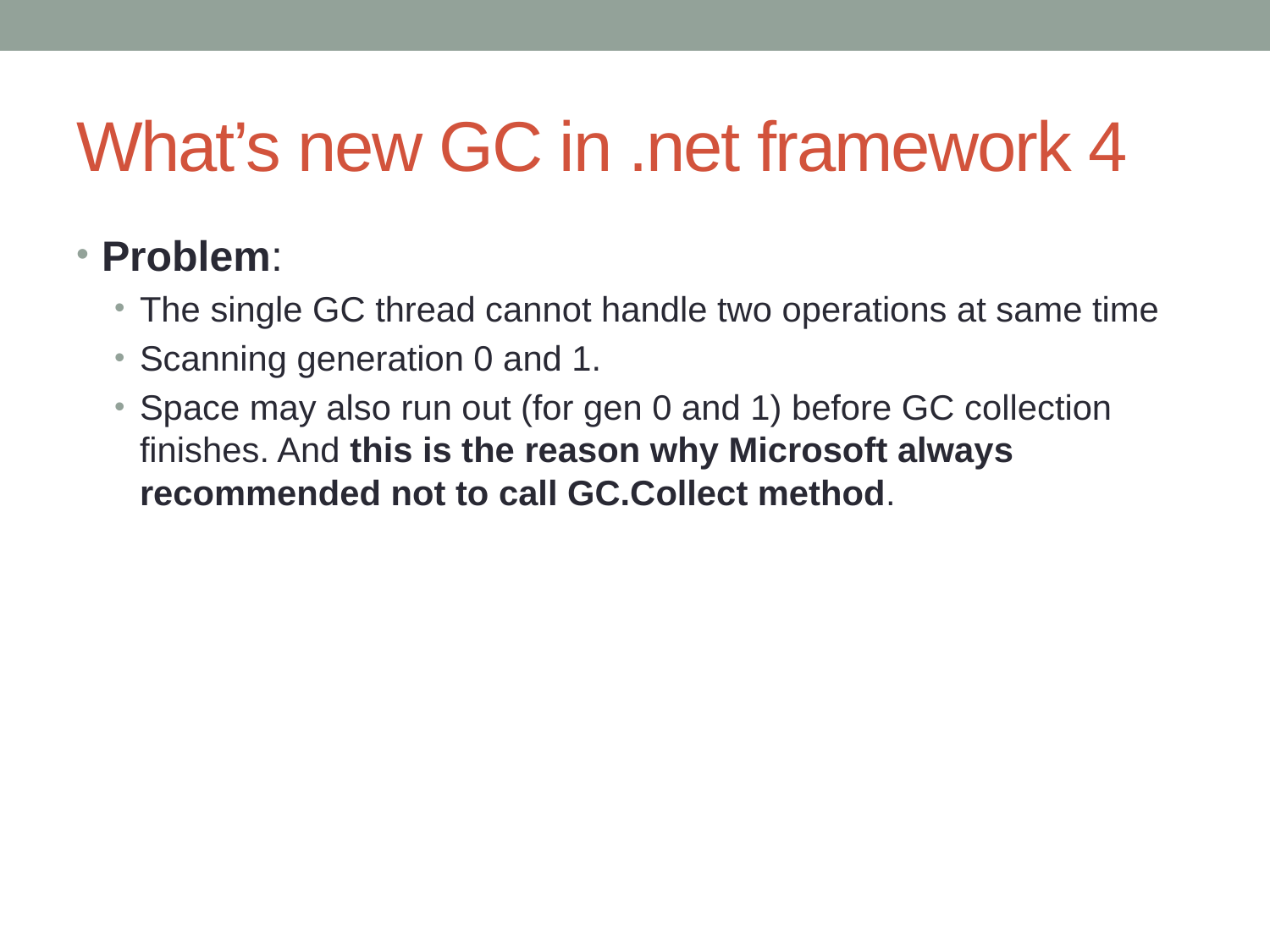

# What’s new GC in .net framework 4
Problem:
The single GC thread cannot handle two operations at same time
Scanning generation 0 and 1.
Space may also run out (for gen 0 and 1) before GC collection finishes. And this is the reason why Microsoft always recommended not to call GC.Collect method.